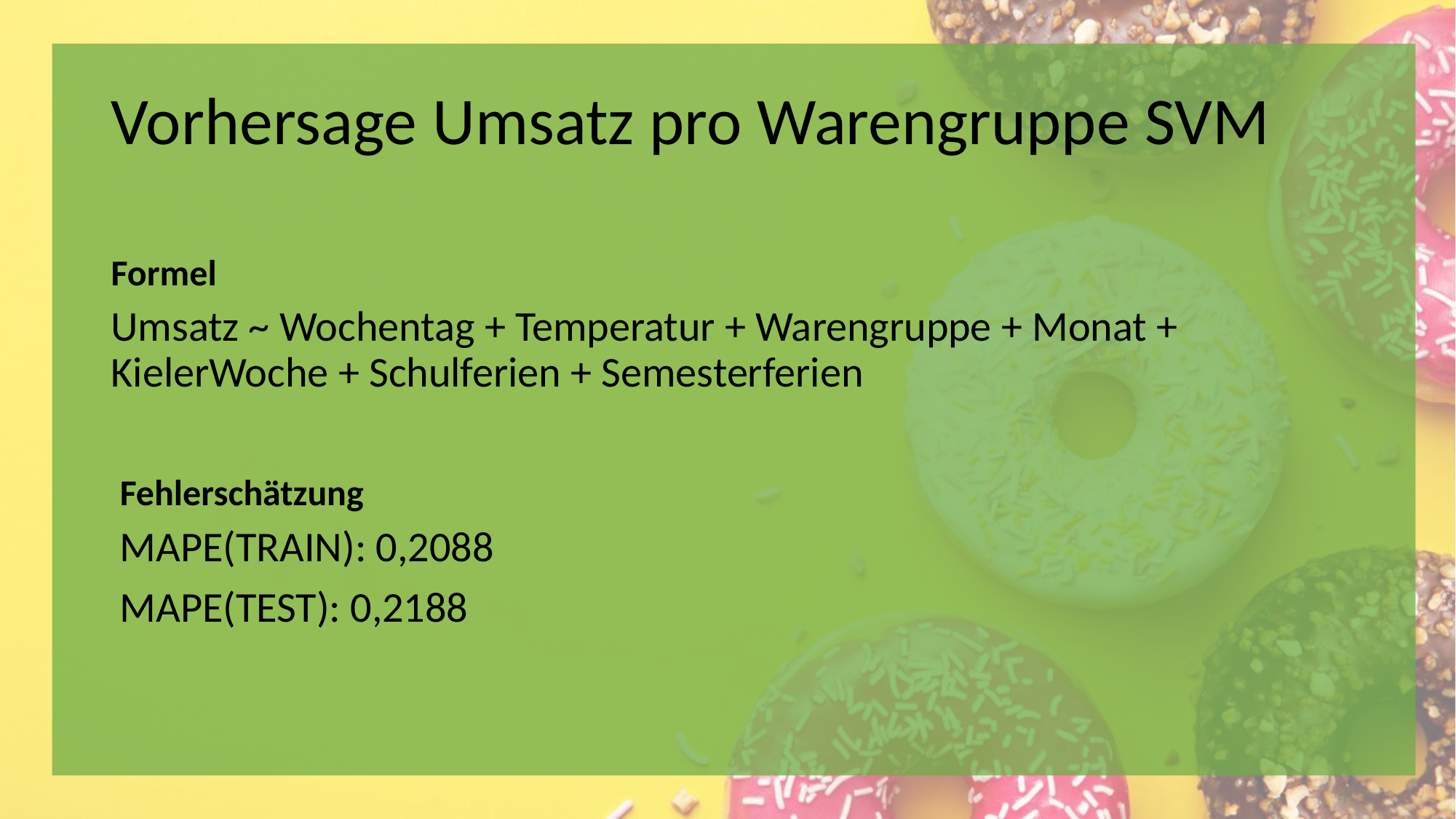

# Vorhersage Umsatz pro Warengruppe SVM
Formel
Umsatz ~ Wochentag + Temperatur + Warengruppe + Monat + KielerWoche + Schulferien + Semesterferien

Fehlerschätzung
MAPE(TRAIN): 0,2088
MAPE(TEST): 0,2188